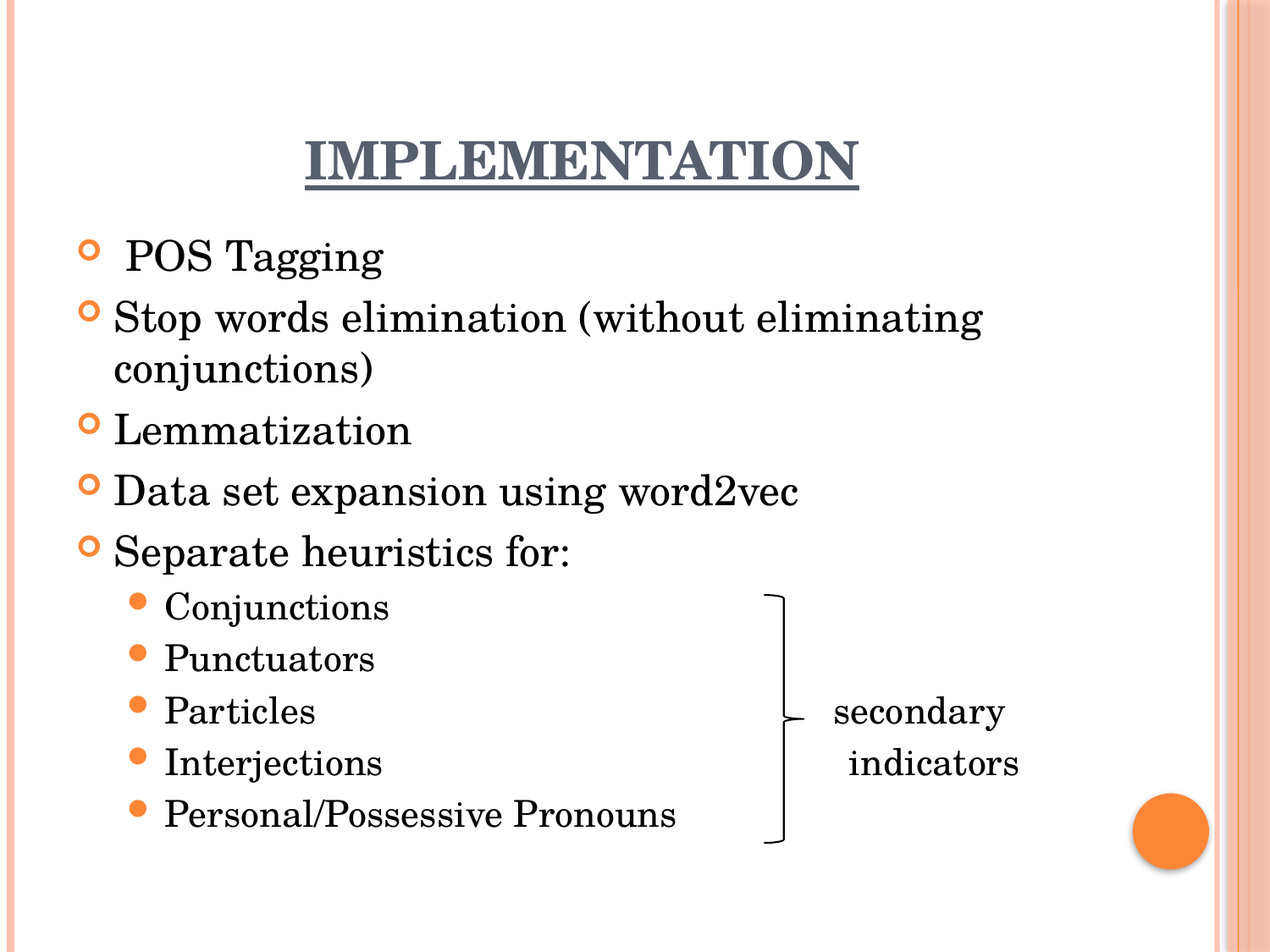

# IMPLEMENTATION
 POS Tagging
Stop words elimination (without eliminating conjunctions)
Lemmatization
Data set expansion using word2vec
Separate heuristics for:
Conjunctions
Punctuators
Particles                                                  secondary
Interjections                                             indicators
Personal/Possessive Pronouns